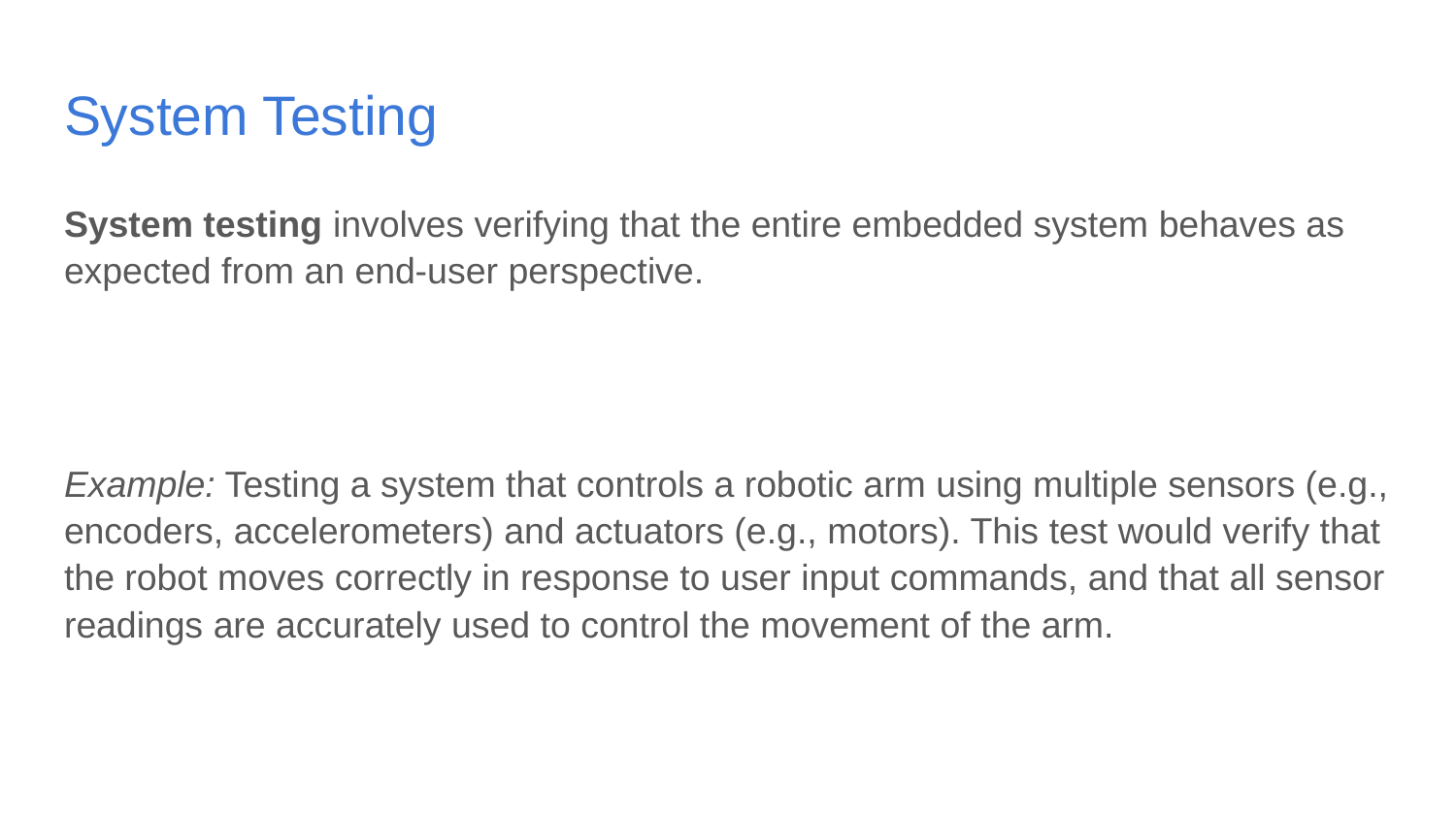

# System Testing
System testing involves verifying that the entire embedded system behaves as expected from an end-user perspective.

Example: Testing a system that controls a robotic arm using multiple sensors (e.g., encoders, accelerometers) and actuators (e.g., motors). This test would verify that the robot moves correctly in response to user input commands, and that all sensor readings are accurately used to control the movement of the arm.